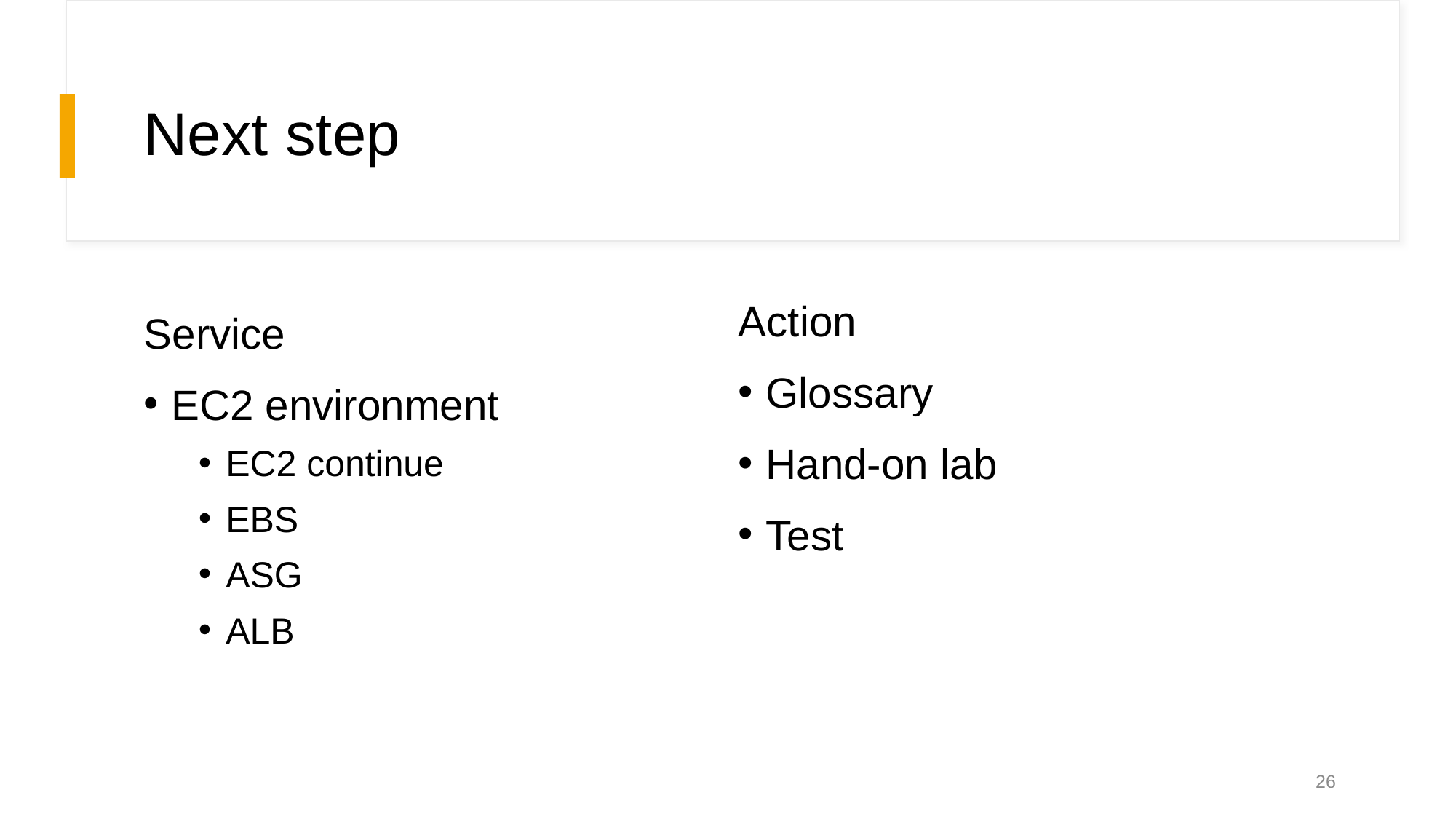

# Next step
Action
Glossary
Hand-on lab
Test
Service
EC2 environment
EC2 continue
EBS
ASG
ALB

26